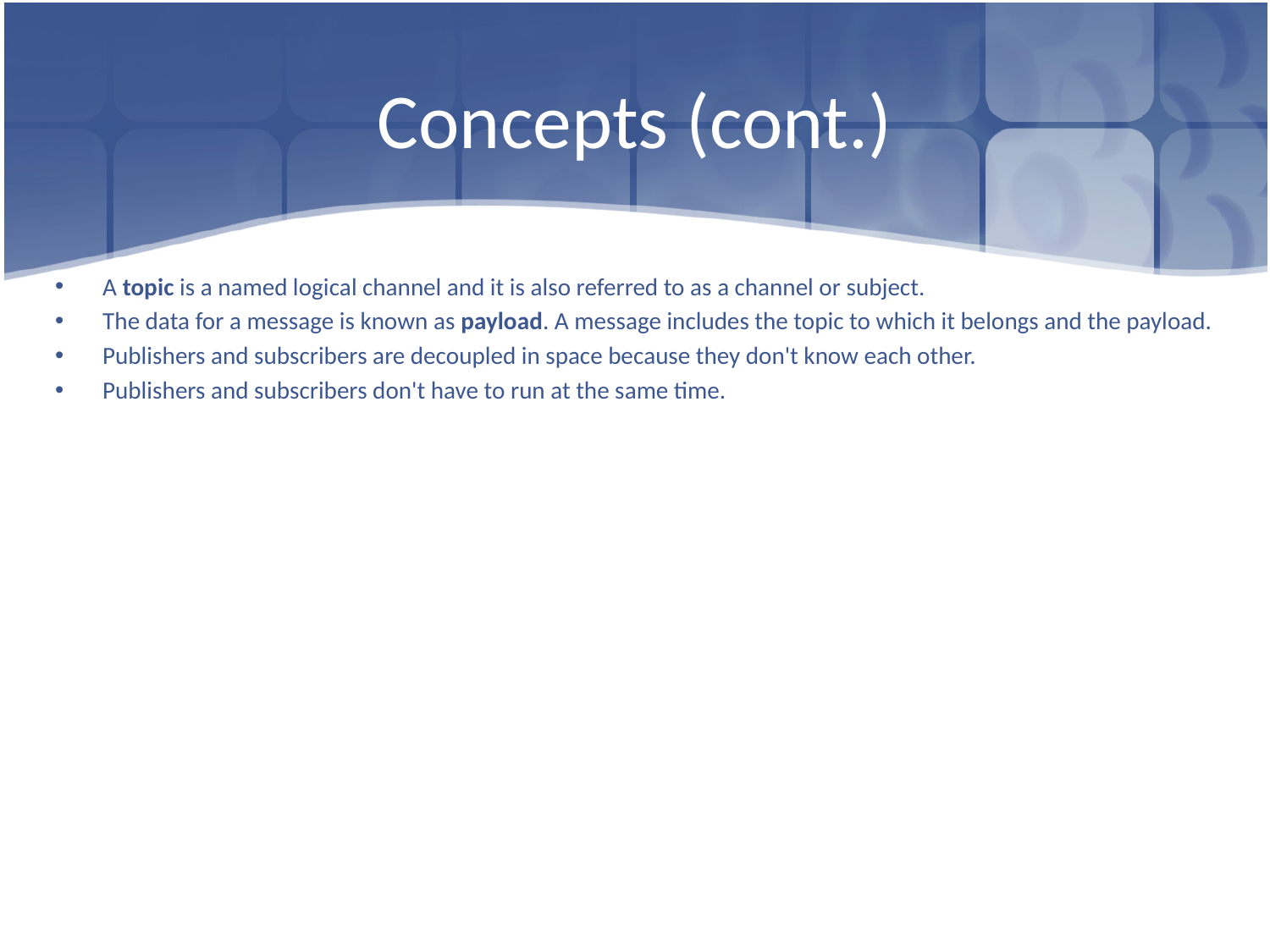

# Concepts (cont.)
A topic is a named logical channel and it is also referred to as a channel or subject.
The data for a message is known as payload. A message includes the topic to which it belongs and the payload.
Publishers and subscribers are decoupled in space because they don't know each other.
Publishers and subscribers don't have to run at the same time.